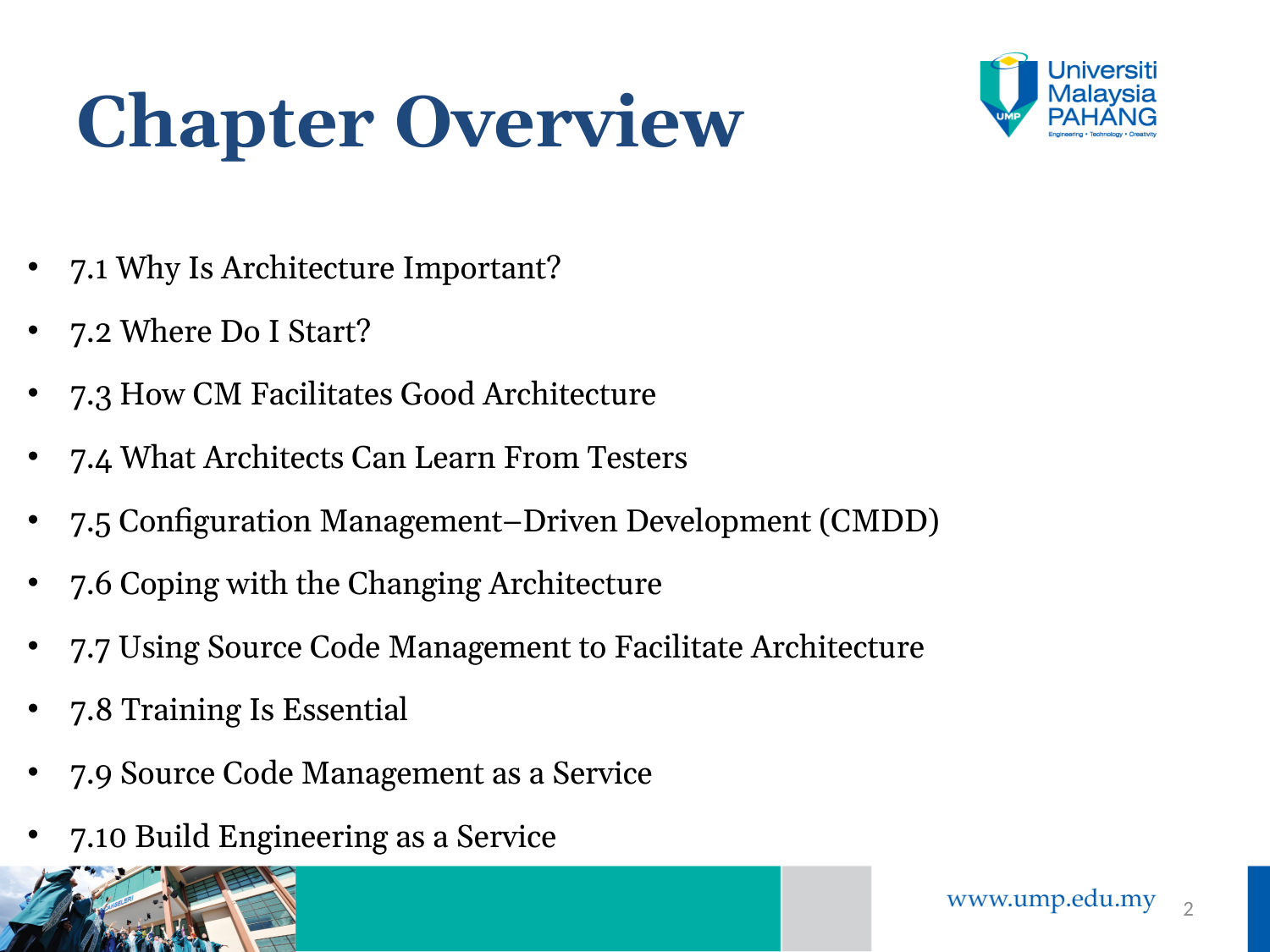

# Chapter Overview
7.1 Why Is Architecture Important?
7.2 Where Do I Start?
7.3 How CM Facilitates Good Architecture
7.4 What Architects Can Learn From Testers
7.5 Configuration Management–Driven Development (CMDD)
7.6 Coping with the Changing Architecture
7.7 Using Source Code Management to Facilitate Architecture
7.8 Training Is Essential
7.9 Source Code Management as a Service
7.10 Build Engineering as a Service
2